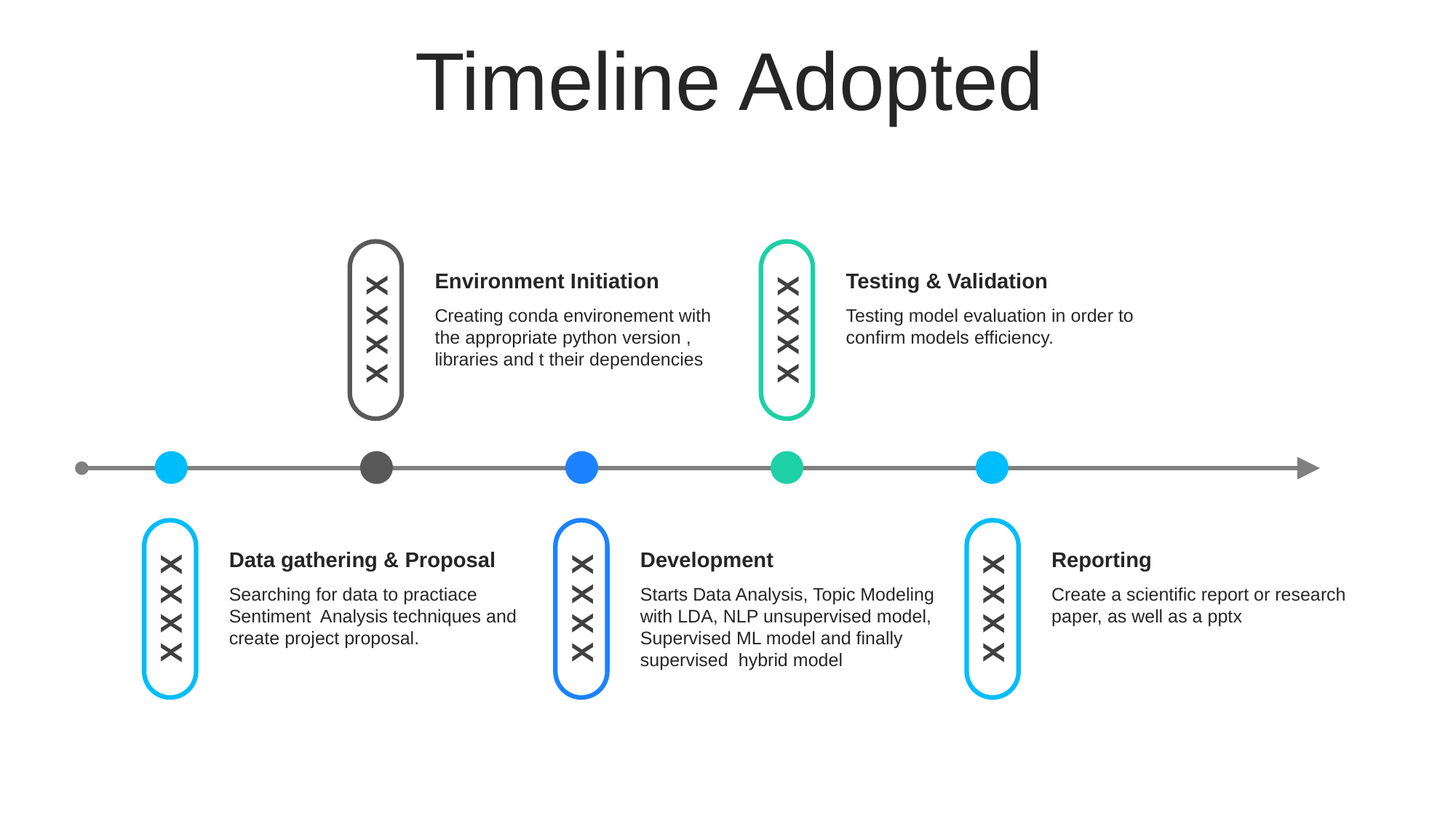

Timeline Adopted
Environment Initiation
Creating conda environement with the appropriate python version , libraries and t their dependencies
Testing & Validation
Testing model evaluation in order to confirm models efficiency.

XXXX
XXXX

Data gathering & Proposal
Searching for data to practiace Sentiment  Analysis techniques and create project proposal.
Development
Starts Data Analysis, Topic Modeling with LDA, NLP unsupervised model, Supervised ML model and finally supervised  hybrid model
Reporting
Create a scientific report or research paper, as well as a pptx

XXXX
XXXX
XXXX